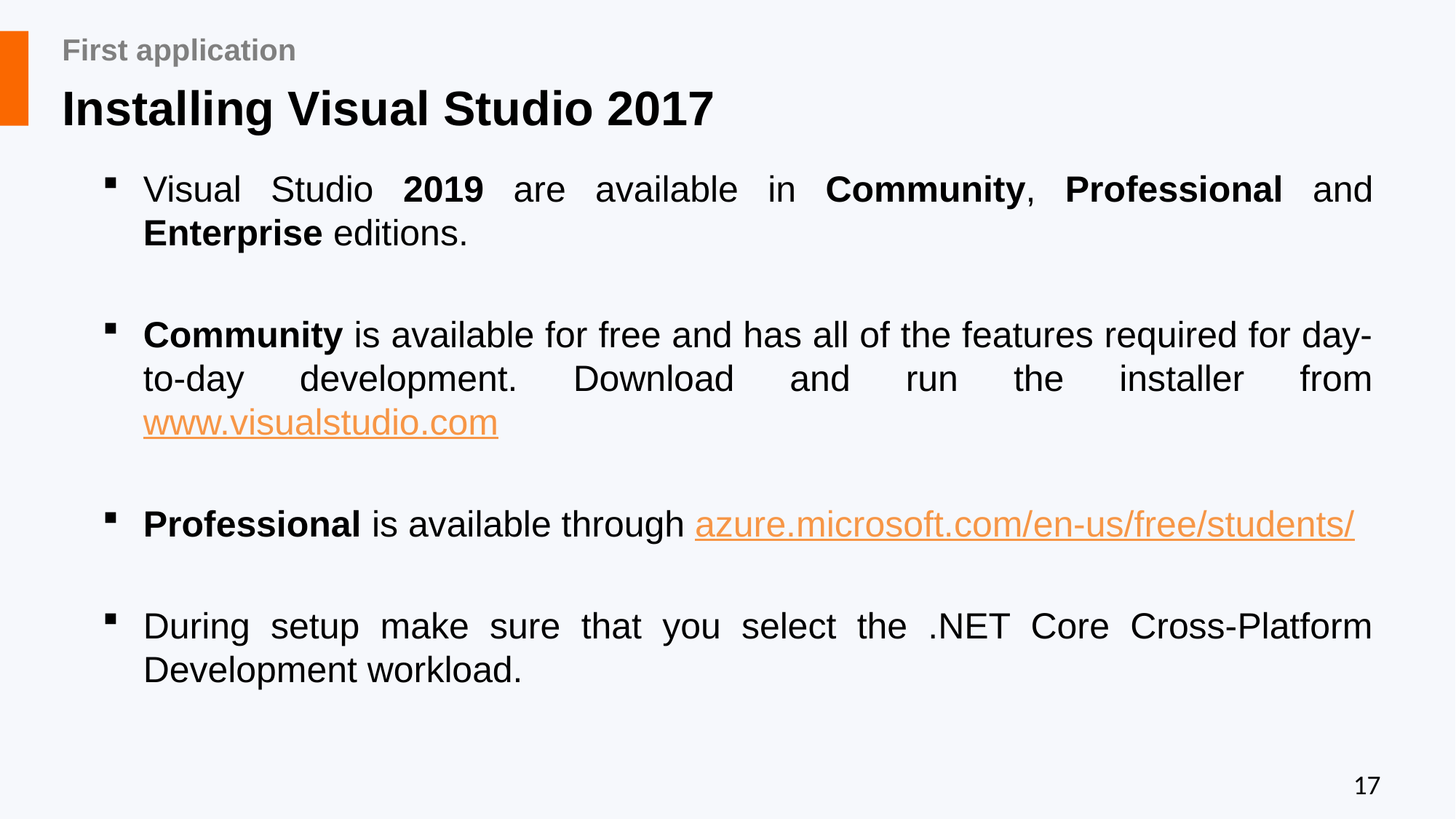

# First application
Installing Visual Studio 2017
Visual Studio 2019 are available in Community, Professional and Enterprise editions.

Community is available for free and has all of the features required for day-to-day development. Download and run the installer from www.visualstudio.com

Professional is available through azure.microsoft.com/en-us/free/students/

During setup make sure that you select the .NET Core Cross-Platform Development workload.